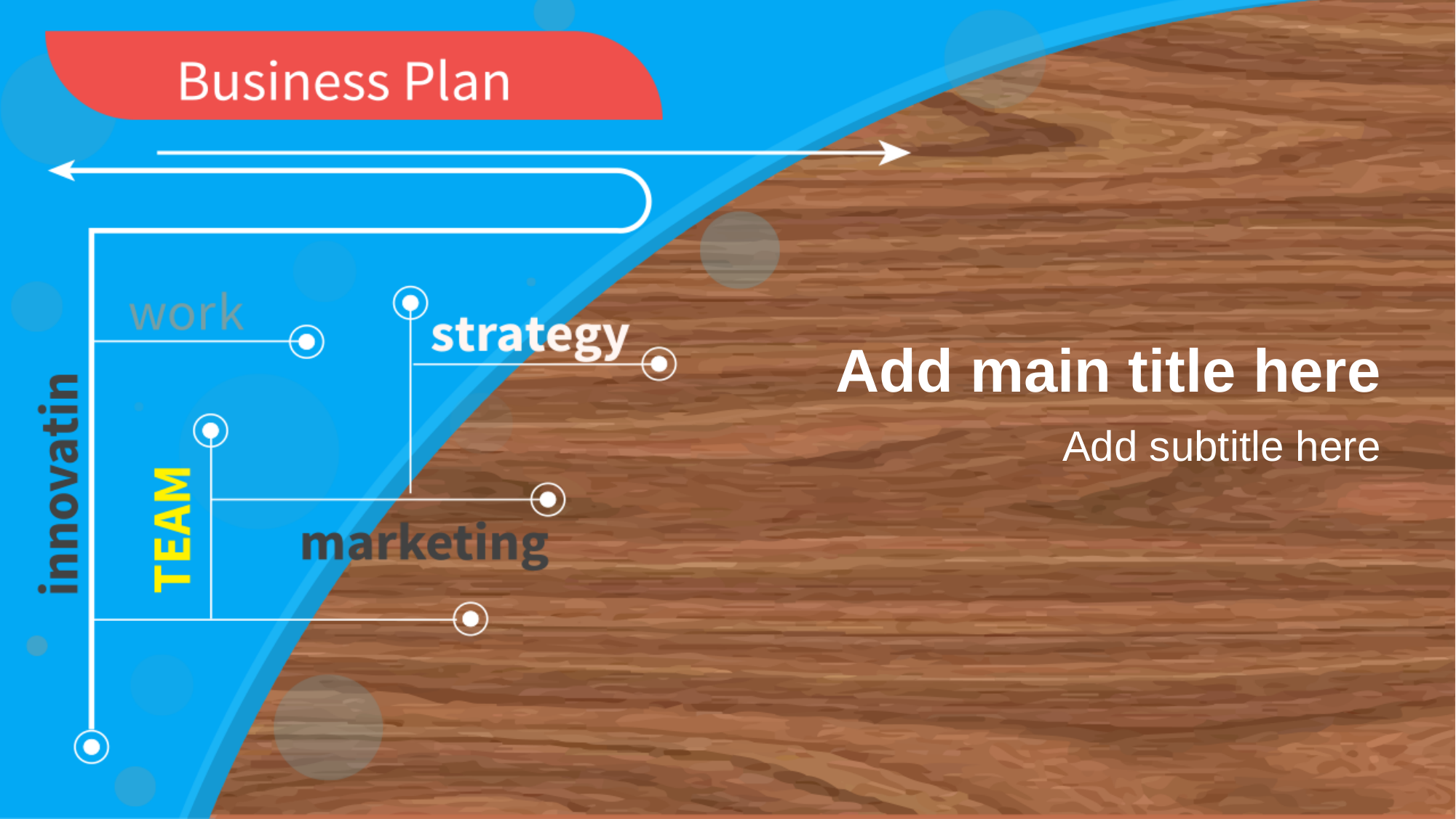

# Add main title here
Add subtitle here